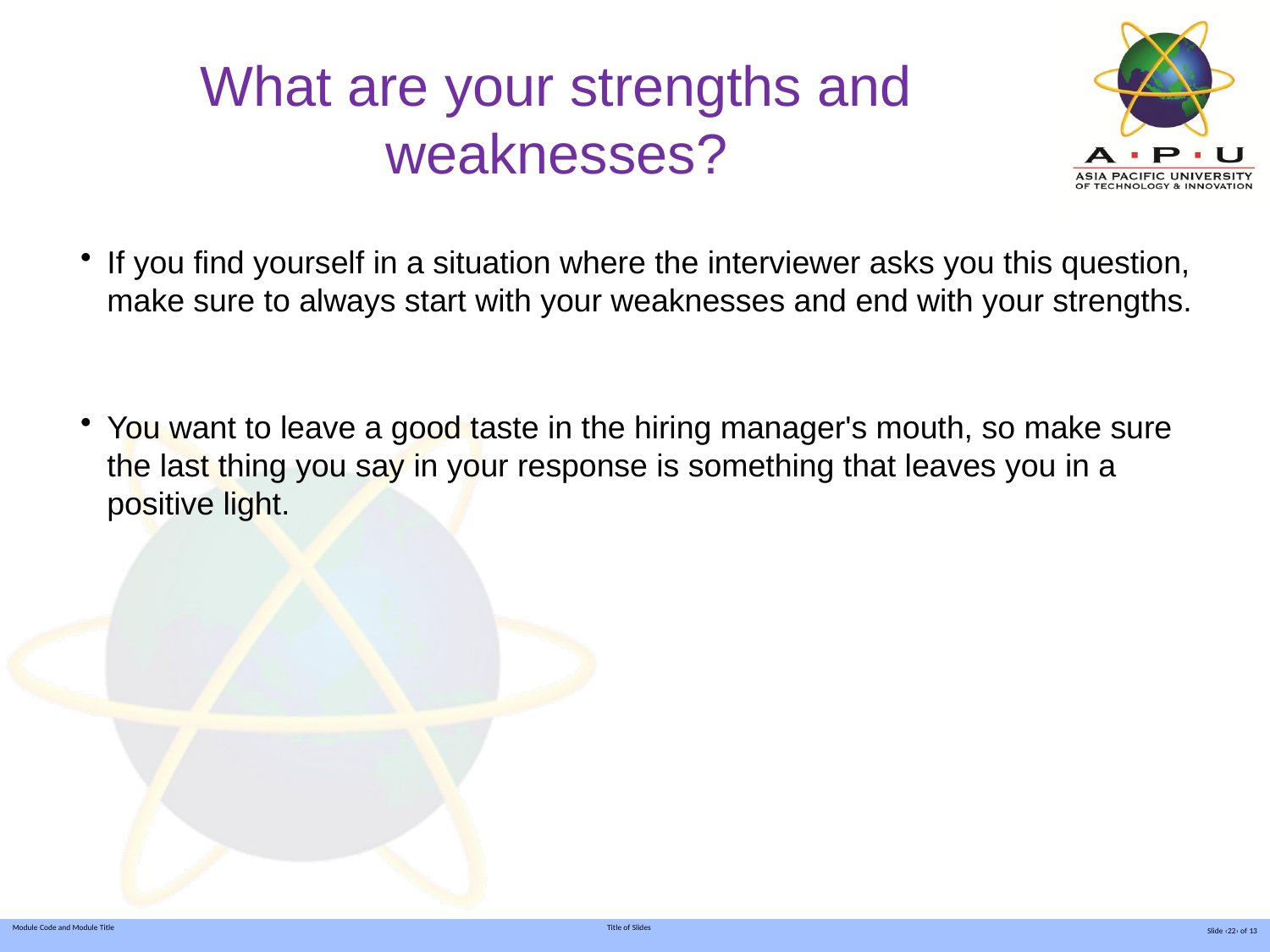

# What are your strengths and weaknesses?
If you find yourself in a situation where the interviewer asks you this question, make sure to always start with your weaknesses and end with your strengths.

You want to leave a good taste in the hiring manager's mouth, so make sure the last thing you say in your response is something that leaves you in a positive light.
Slide ‹22› of 13